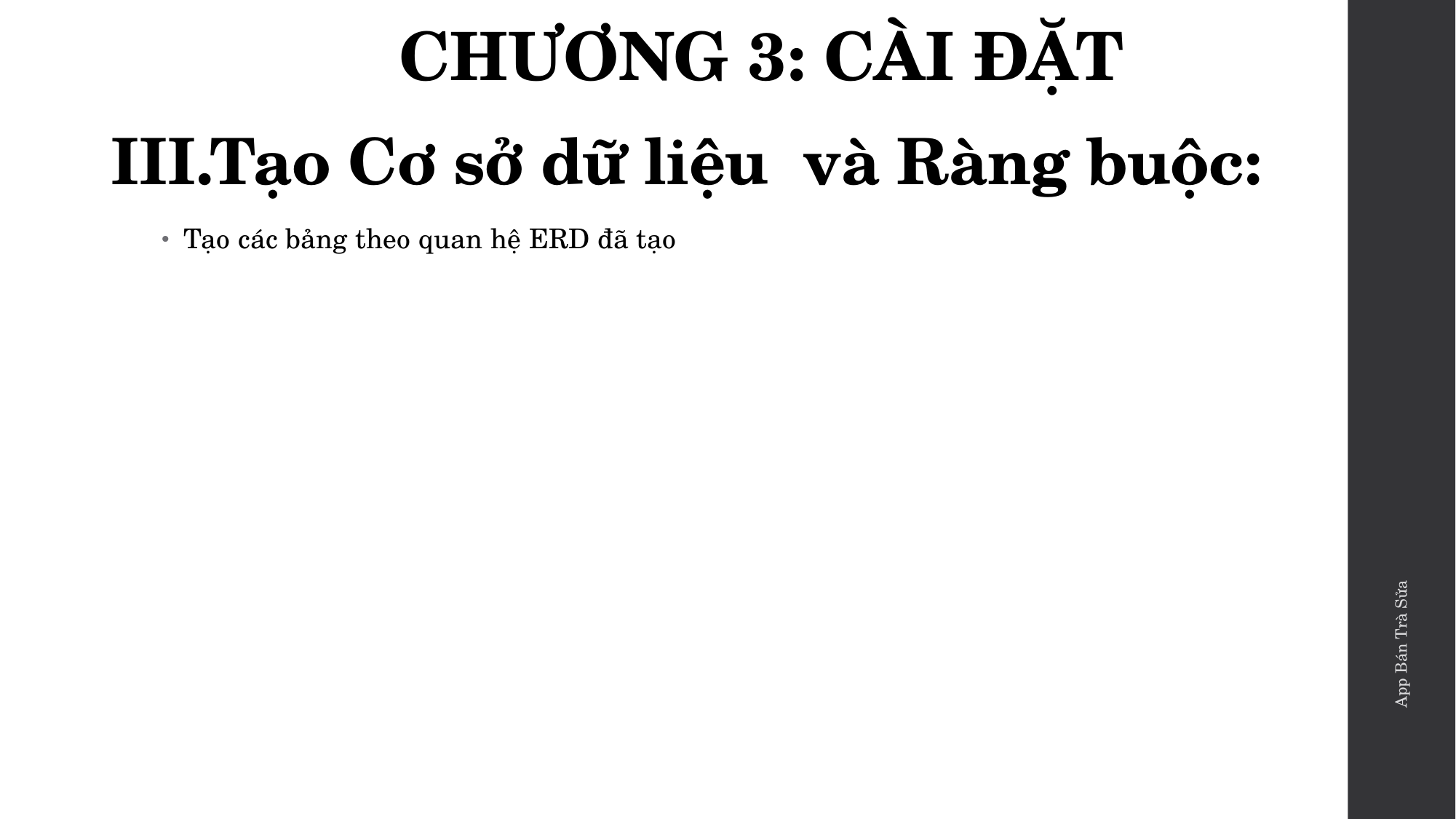

CHƯƠNG 3: CÀI ĐẶT
# Tạo Cơ sở dữ liệu  và Ràng buộc:
Tạo các bảng theo quan hệ ERD đã tạo
App Bán Trà Sửa